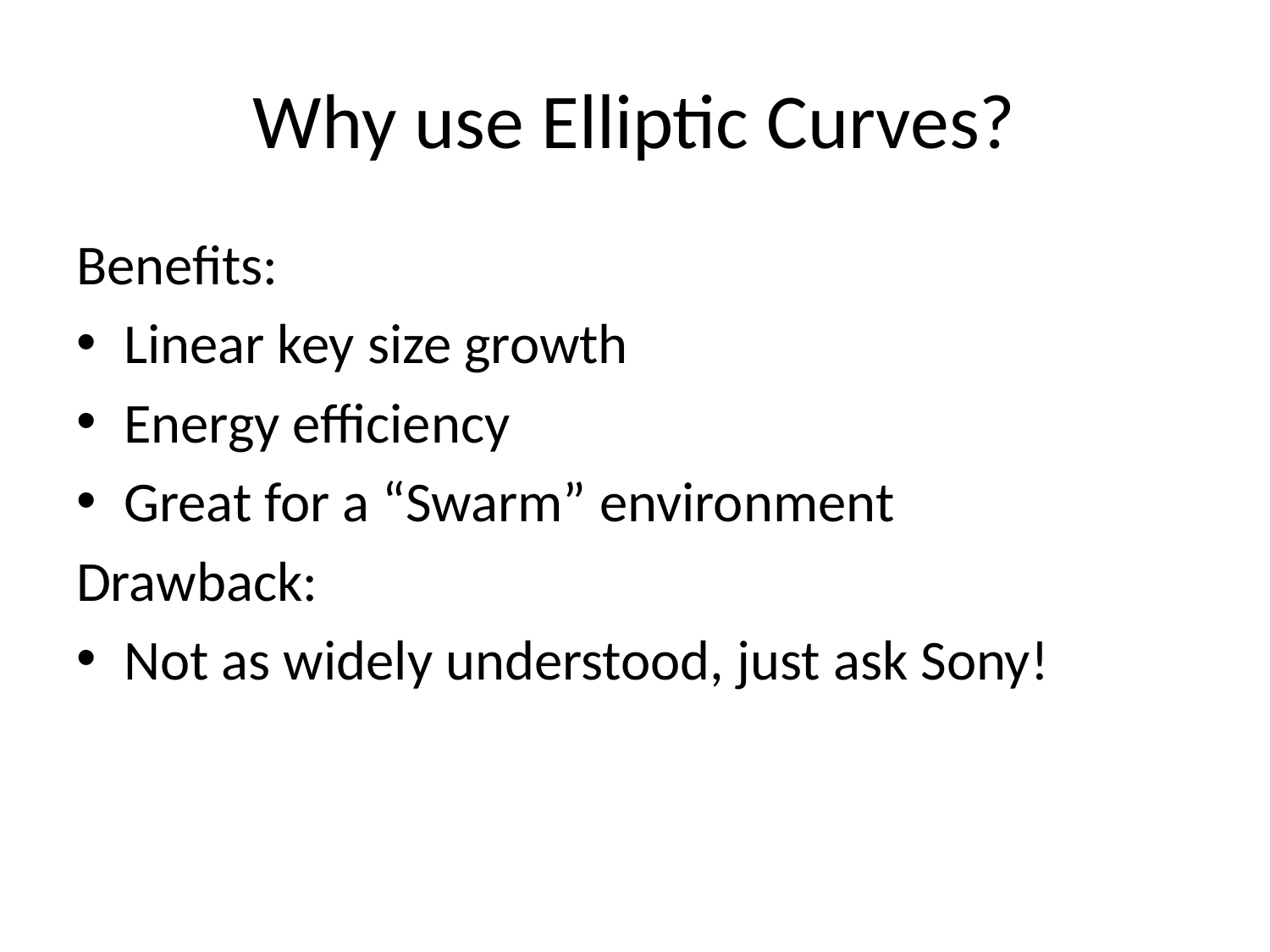

# Why use Elliptic Curves?
Benefits:
Linear key size growth
Energy efficiency
Great for a “Swarm” environment
Drawback:
Not as widely understood, just ask Sony!